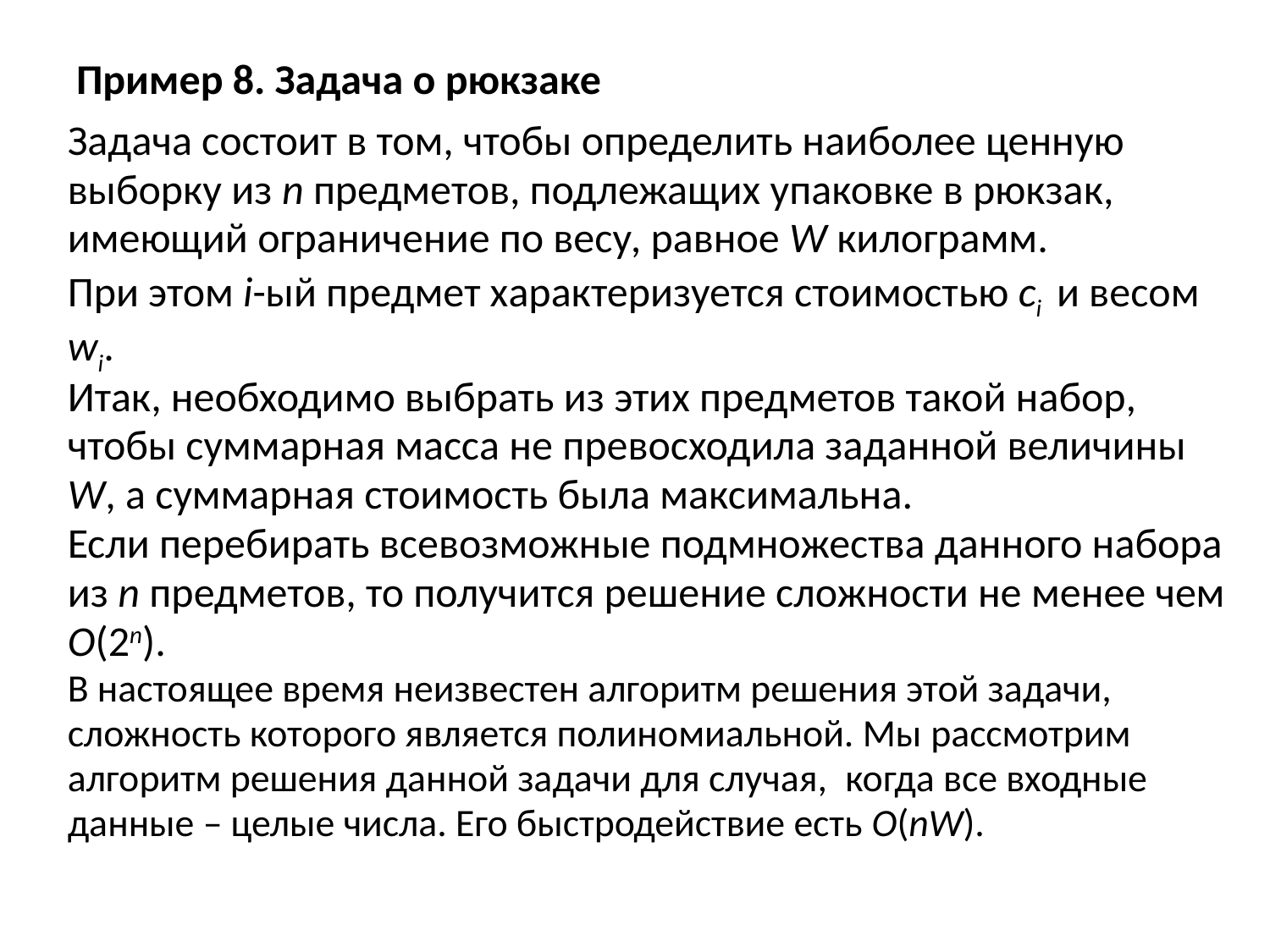

# Пример 8. Задача о рюкзаке
Задача состоит в том, чтобы определить наиболее ценную
выборку из n предметов, подлежащих упаковке в рюкзак,
имеющий ограничение по весу, равное W килограмм.
При этом i-ый предмет характеризуется стоимостью сi  и весом
wi.
Итак, необходимо выбрать из этих предметов такой набор,
чтобы суммарная масса не превосходила заданной величины
W, а суммарная стоимость была максимальна.
Если перебирать всевозможные подмножества данного набора
из n предметов, то получится решение сложности не менее чем
O(2n).
В настоящее время неизвестен алгоритм решения этой задачи,
сложность которого является полиномиальной. Мы рассмотрим
алгоритм решения данной задачи для случая,  когда все входные
данные – целые числа. Его быстродействие есть O(nW).